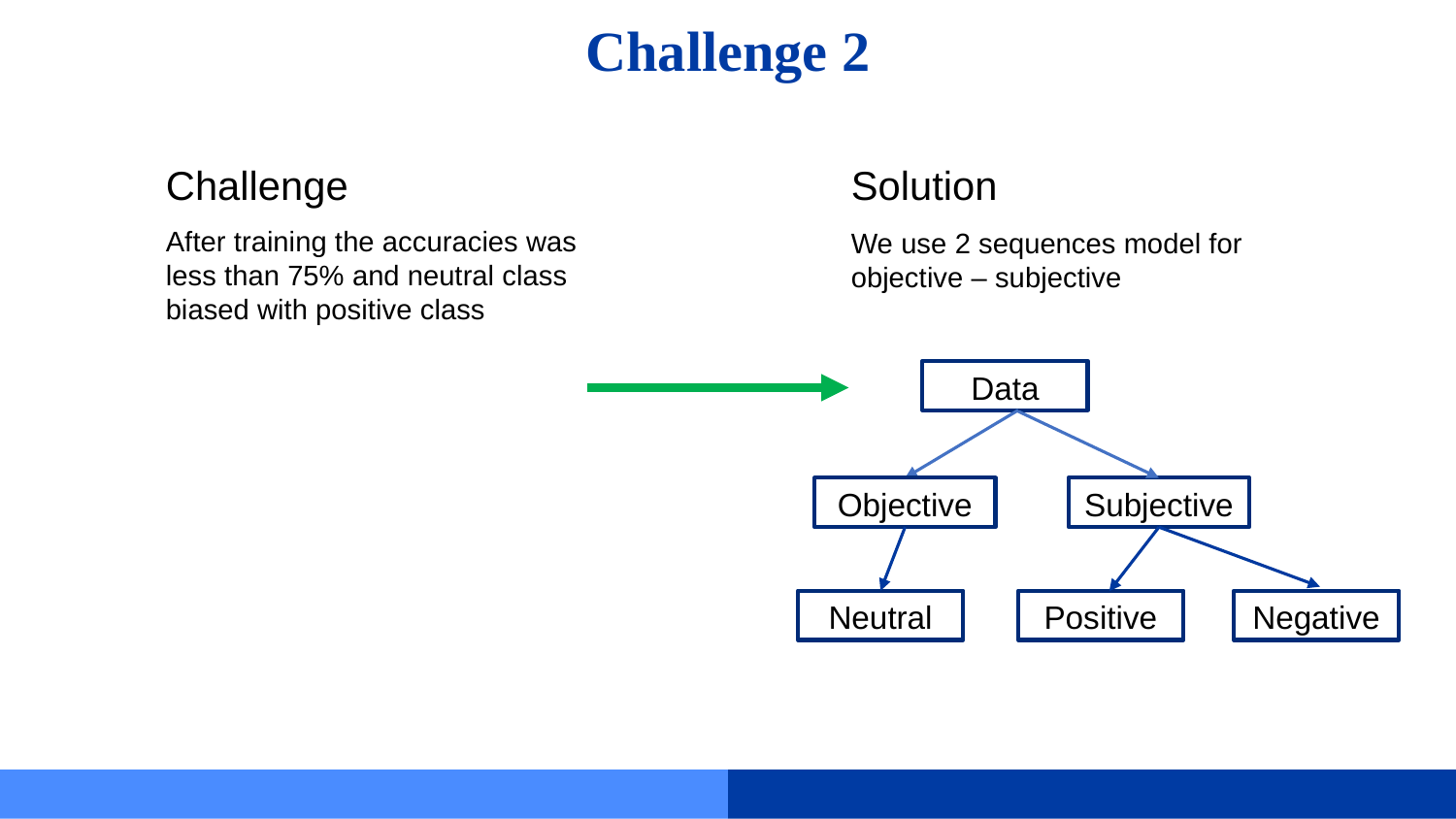

# Challenge 2
Challenge
Solution
After training the accuracies was less than 75% and neutral class biased with positive class
We use 2 sequences model for objective – subjective
Data
Objective
Subjective
Negative
Neutral
Positive